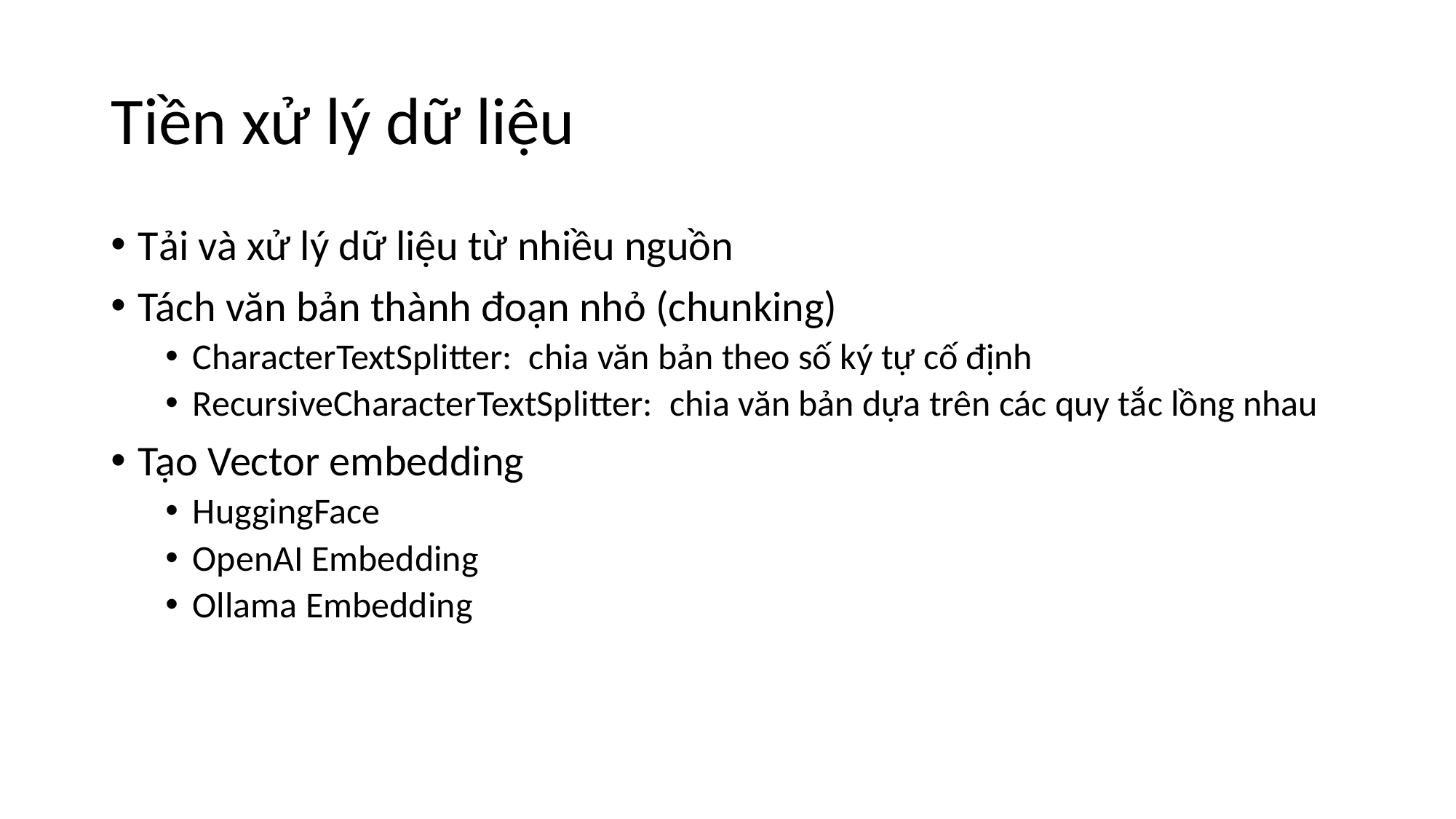

# Tiền xử lý dữ liệu
Tải và xử lý dữ liệu từ nhiều nguồn
Tách văn bản thành đoạn nhỏ (chunking)
CharacterTextSplitter:  chia văn bản theo số ký tự cố định
RecursiveCharacterTextSplitter:  chia văn bản dựa trên các quy tắc lồng nhau
Tạo Vector embedding
HuggingFace
OpenAI Embedding
Ollama Embedding